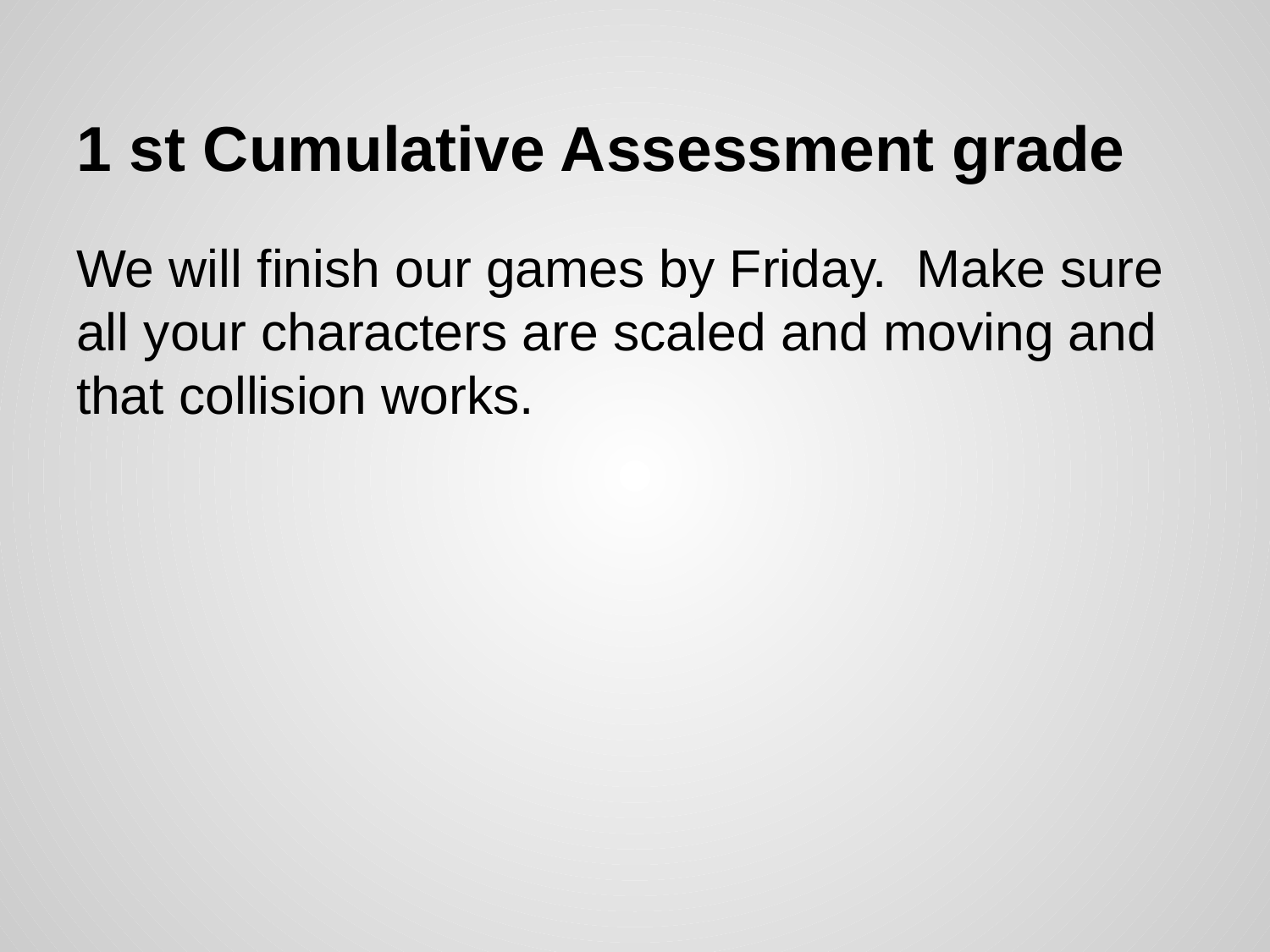

# 1 st Cumulative Assessment grade
We will finish our games by Friday.  Make sure all your characters are scaled and moving and that collision works.